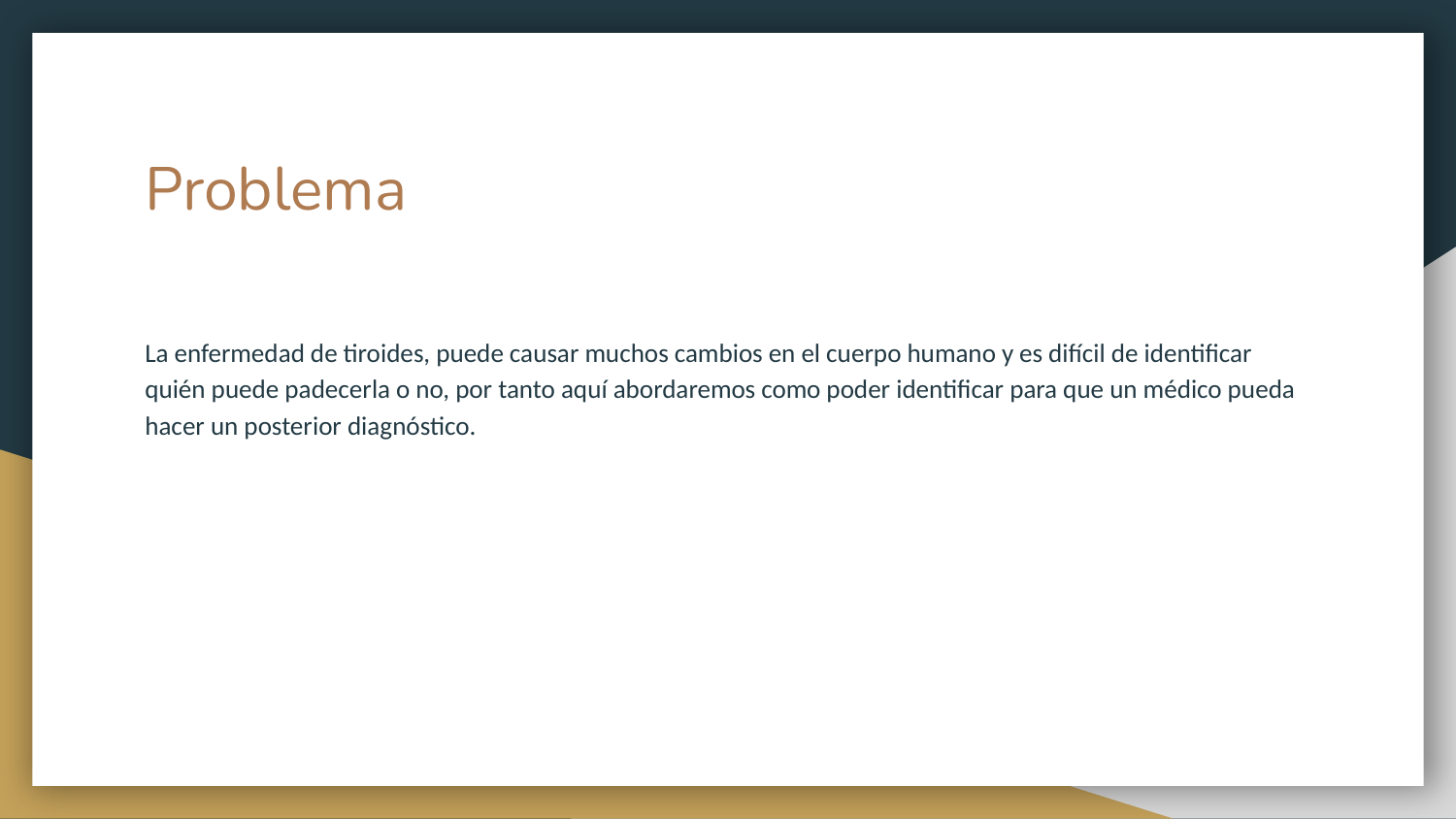

# Problema
La enfermedad de tiroides, puede causar muchos cambios en el cuerpo humano y es difícil de identificar quién puede padecerla o no, por tanto aquí abordaremos como poder identificar para que un médico pueda hacer un posterior diagnóstico.